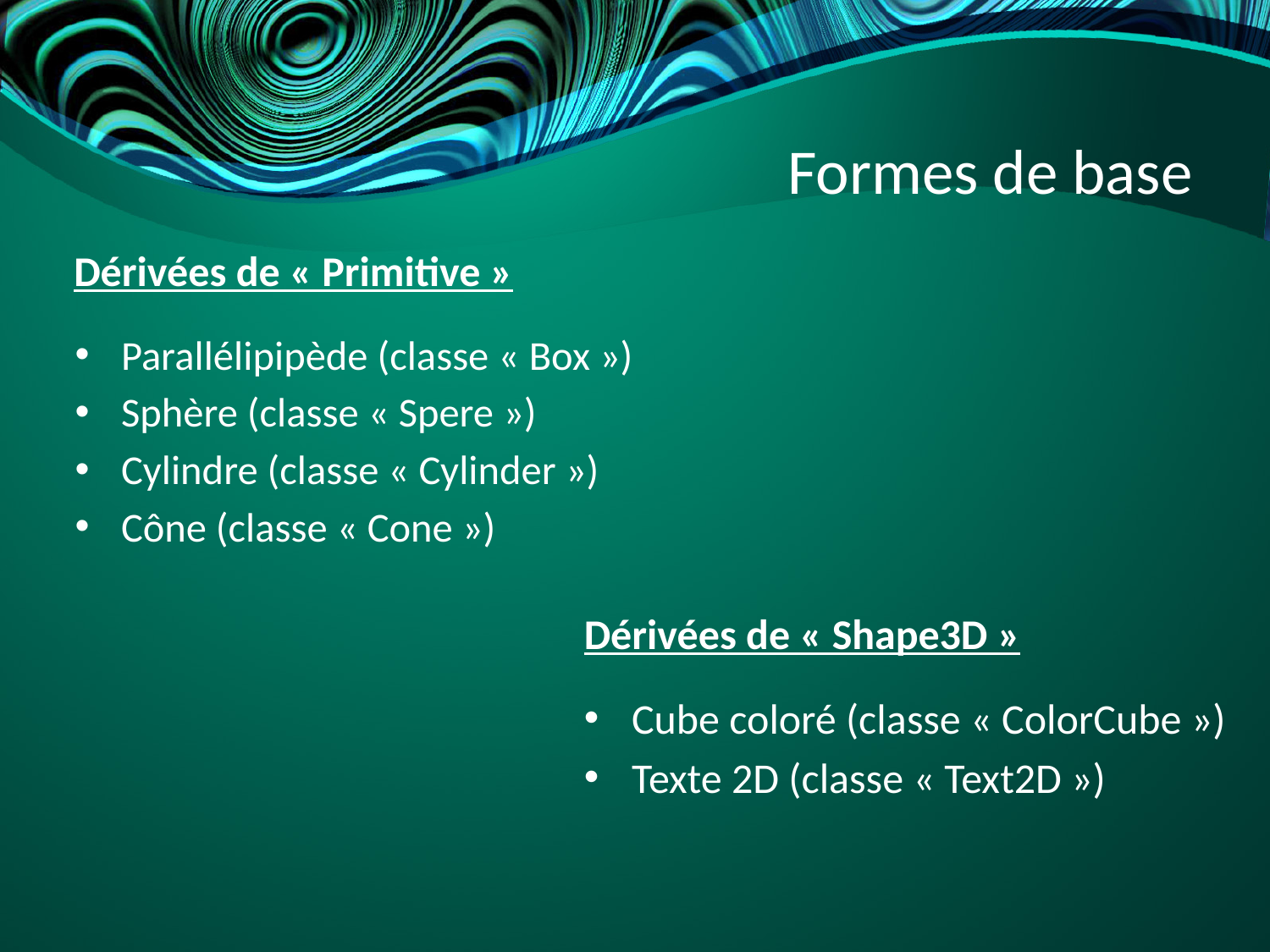

# Formes de base
Dérivées de « Primitive »
Parallélipipède (classe « Box »)
Sphère (classe « Spere »)
Cylindre (classe « Cylinder »)
Cône (classe « Cone »)
Dérivées de « Shape3D »
Cube coloré (classe « ColorCube »)
Texte 2D (classe « Text2D »)